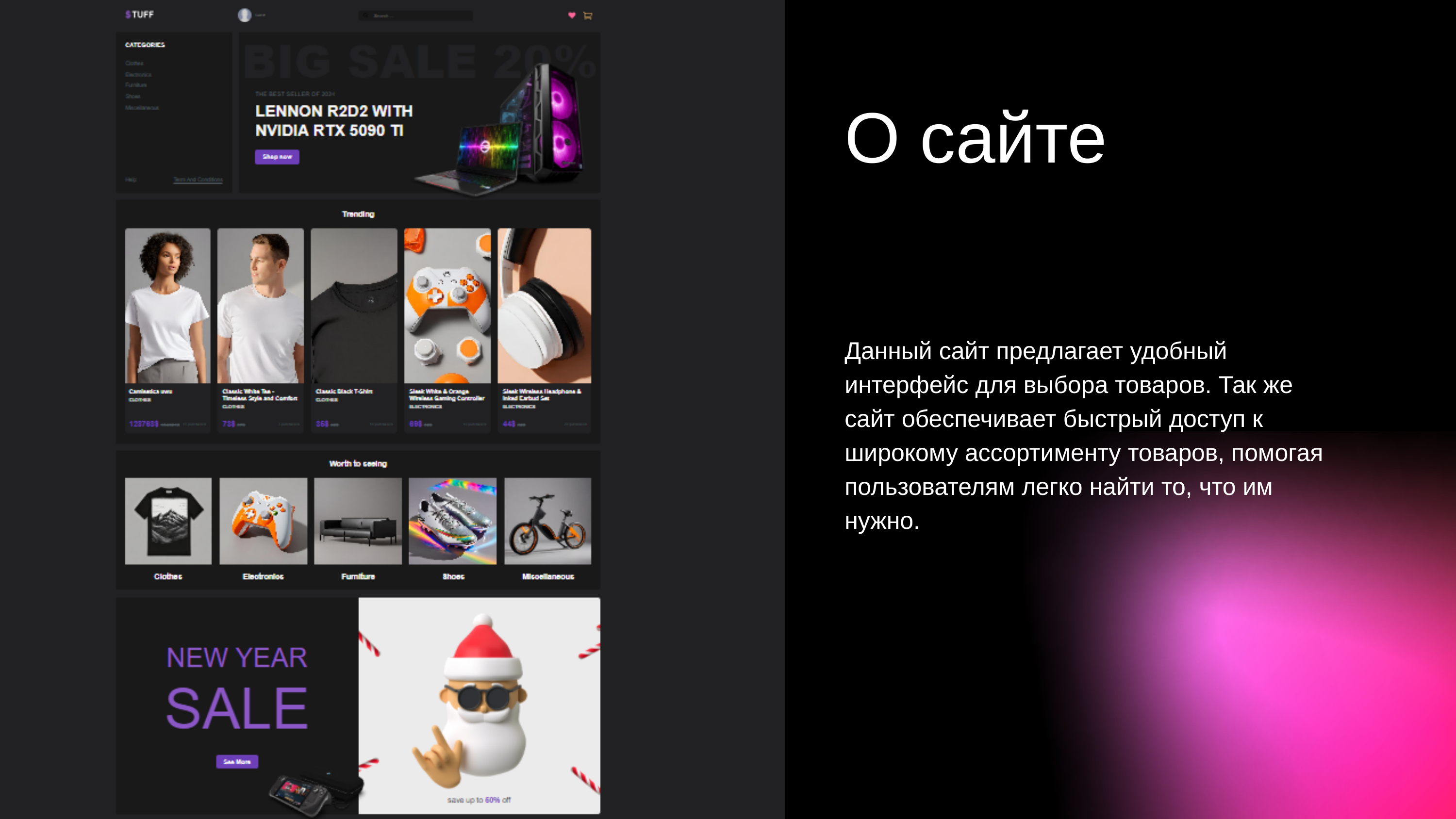

О сайте

Данный сайт предлагает удобный интерфейс для выбора товаров. Так же сайт обеспечивает быстрый доступ к широкому ассортименту товаров, помогая пользователям легко найти то, что им нужно.